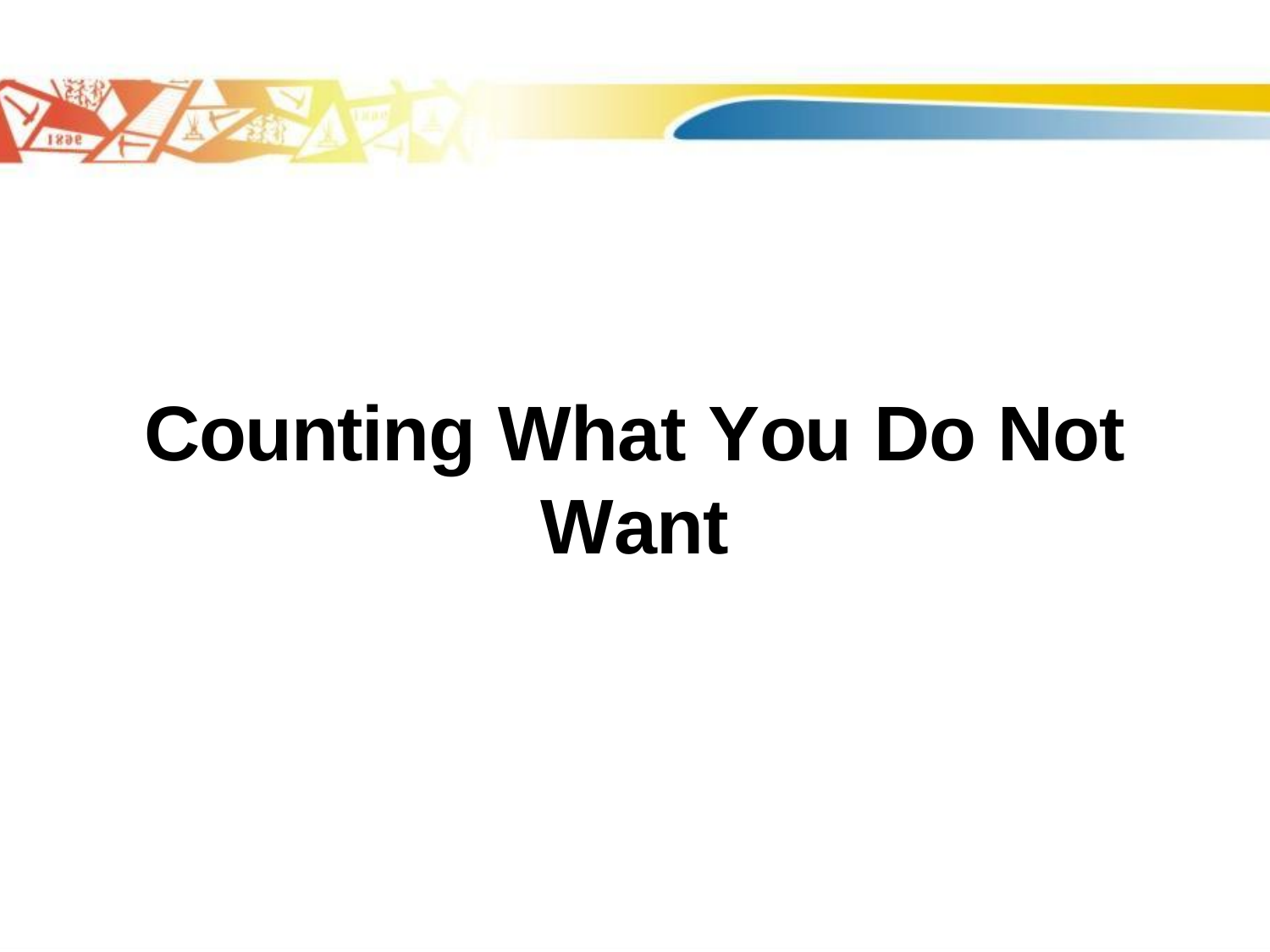

# Counting What You Do Not Want